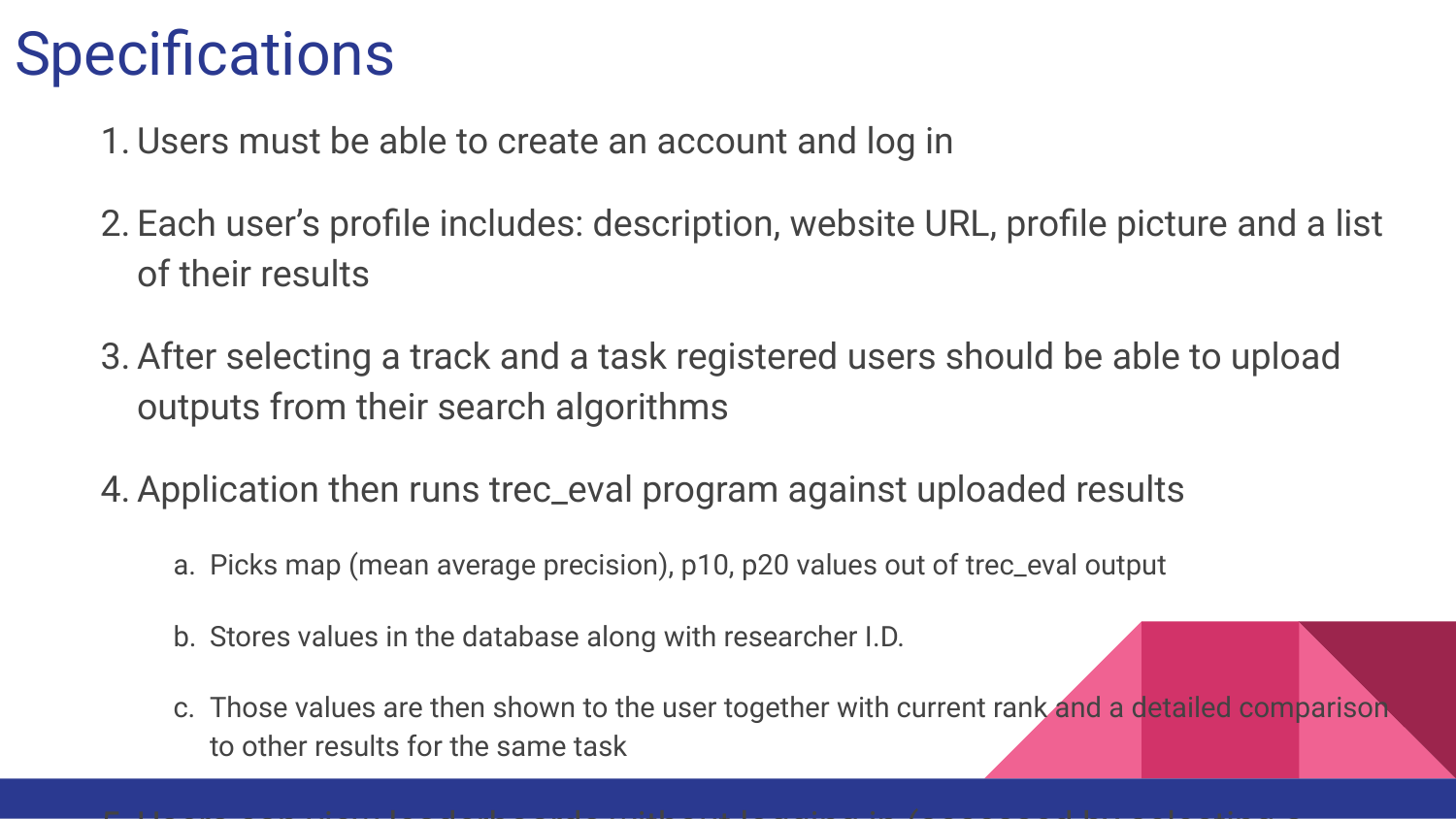

# Specifications
Users must be able to create an account and log in
Each user’s profile includes: description, website URL, profile picture and a list of their results
After selecting a track and a task registered users should be able to upload outputs from their search algorithms
Application then runs trec_eval program against uploaded results
Picks map (mean average precision), p10, p20 values out of trec_eval output
Stores values in the database along with researcher I.D.
Those values are then shown to the user together with current rank and a detailed comparison to other results for the same task
Users can view leaderboards without logging in (accessed by selecting a track and a task)
Leaderboards can be filtered/sorted by researcher, map, p10 or p20 values
Admin should be able to create new tracks and tasks